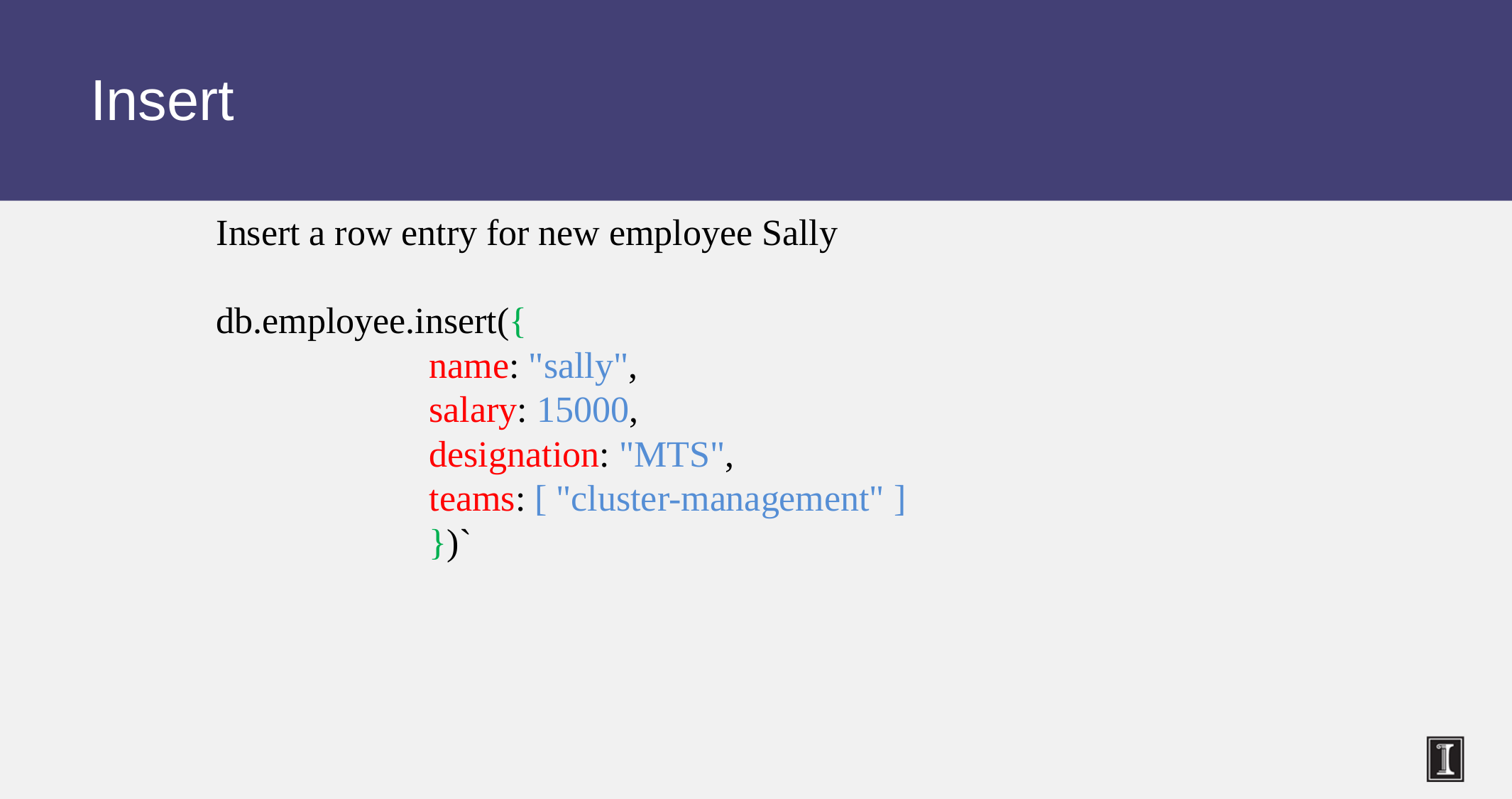

# Insert
Insert a row entry for new employee Sally

db.employee.insert({
		name: "sally",
		salary: 15000,
		designation: "MTS",
		teams: [ "cluster-management" ]
		})`